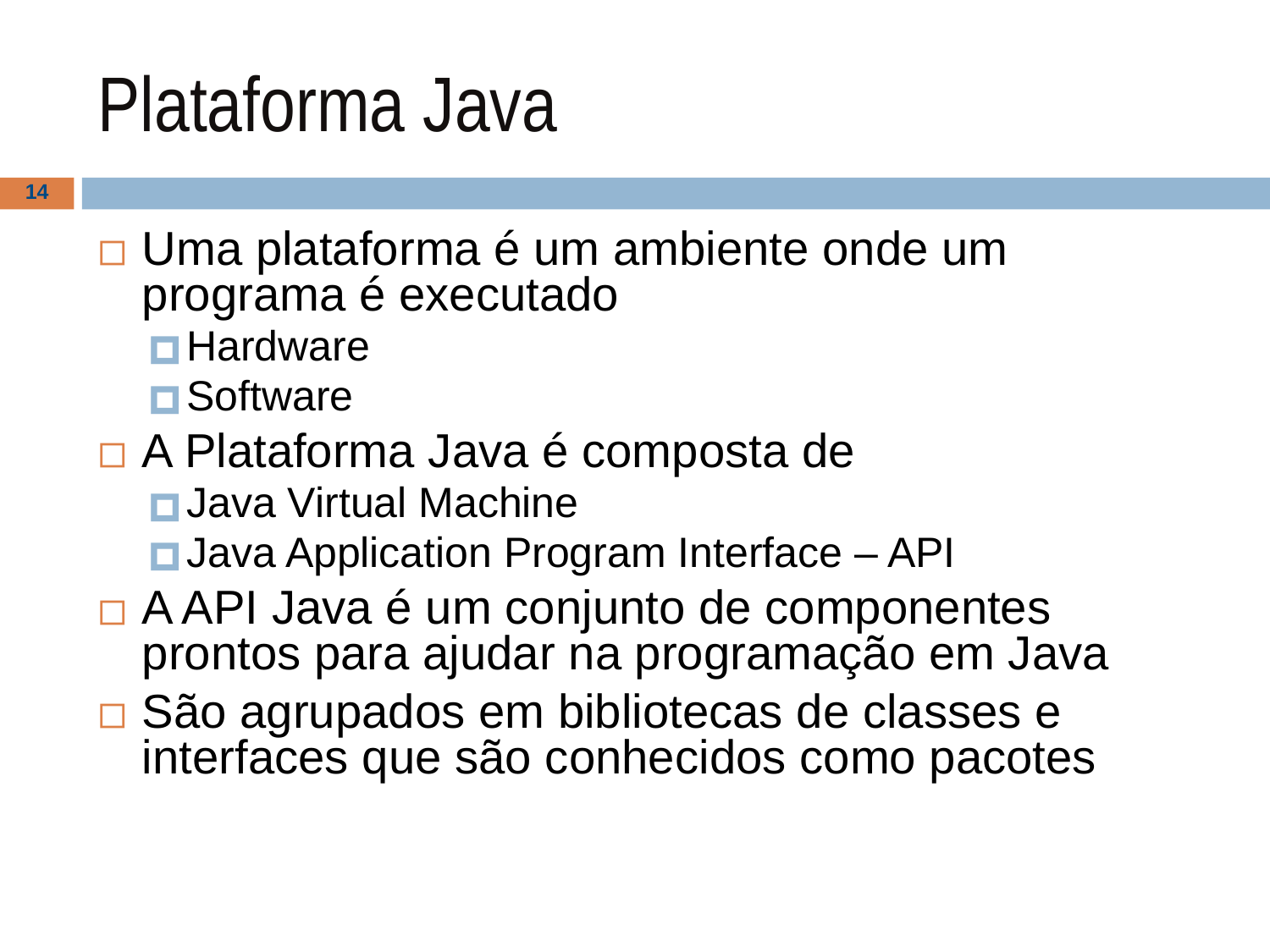

# Plataforma Java
14
Uma plataforma é um ambiente onde um programa é executado
Hardware
Software
A Plataforma Java é composta de
Java Virtual Machine
Java Application Program Interface – API
A API Java é um conjunto de componentes prontos para ajudar na programação em Java
São agrupados em bibliotecas de classes e interfaces que são conhecidos como pacotes